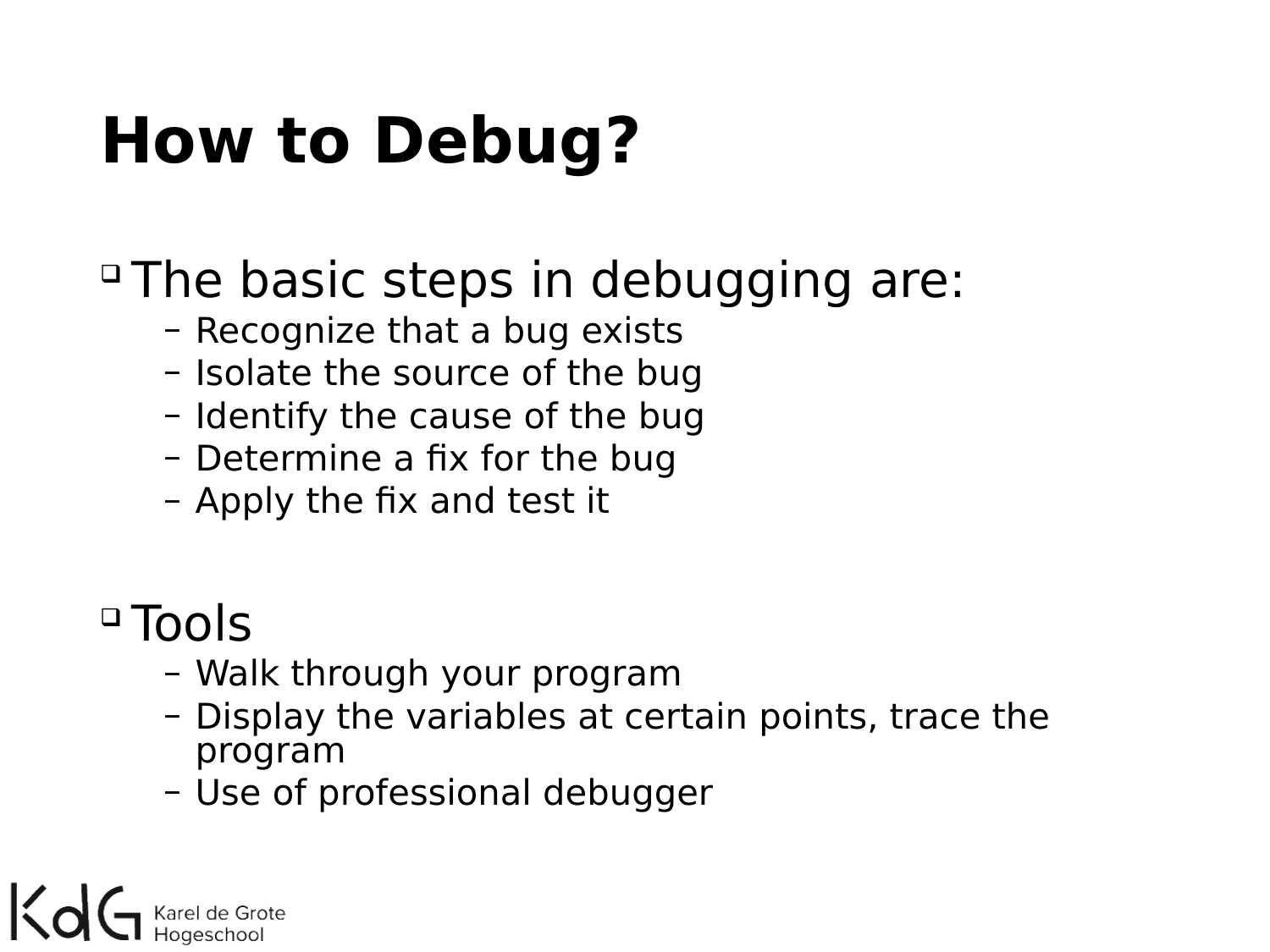

# How to Debug?
The basic steps in debugging are:
Recognize that a bug exists
Isolate the source of the bug
Identify the cause of the bug
Determine a fix for the bug
Apply the fix and test it

Tools
Walk through your program
Display the variables at certain points, trace the program
Use of professional debugger